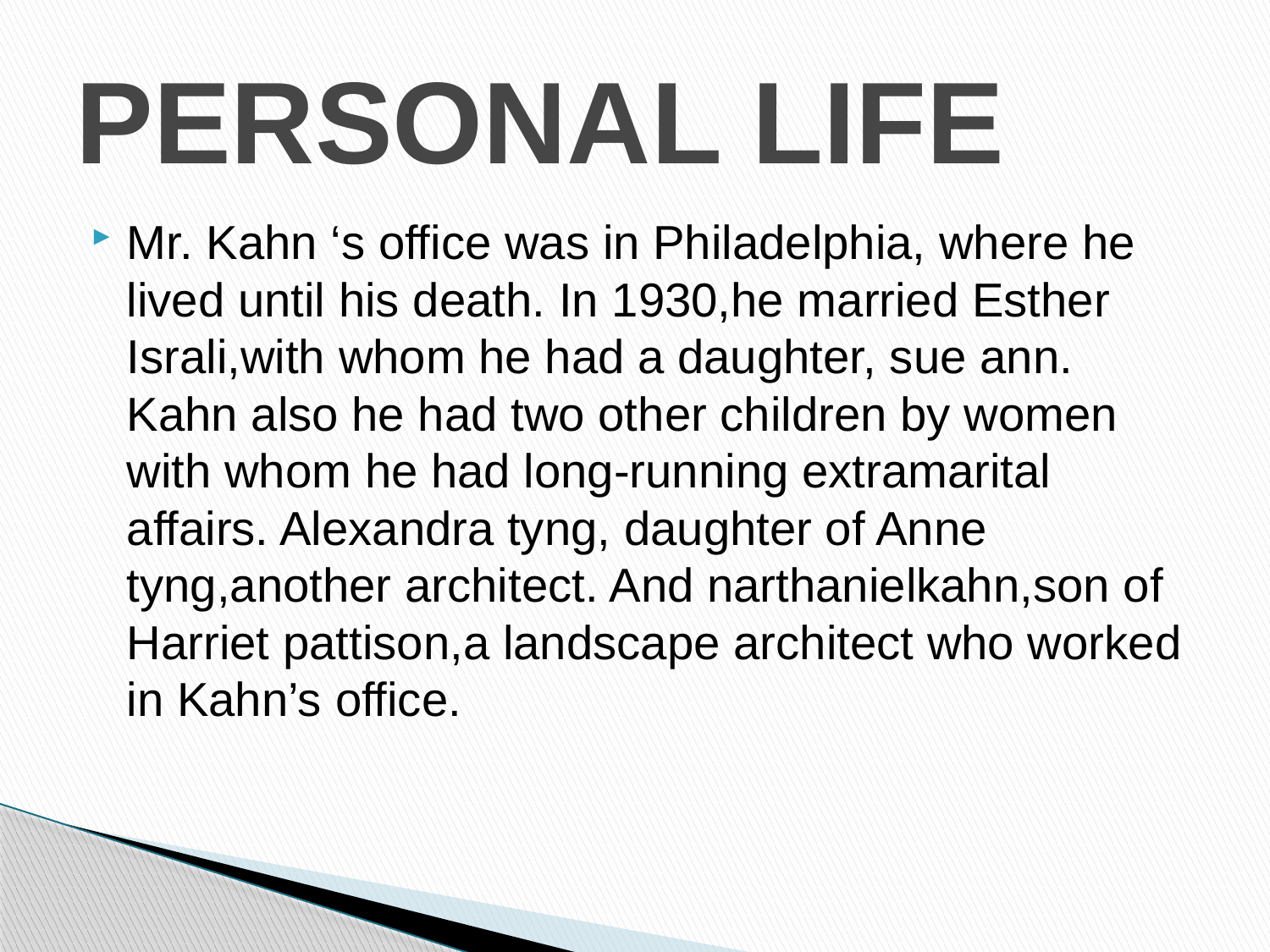

# PERSONAL LIFE
Mr. Kahn ‘s office was in Philadelphia, where he lived until his death. In 1930,he married Esther Israli,with whom he had a daughter, sue ann. Kahn also he had two other children by women with whom he had long-running extramarital affairs. Alexandra tyng, daughter of Anne tyng,another architect. And narthanielkahn,son of Harriet pattison,a landscape architect who worked in Kahn’s office.